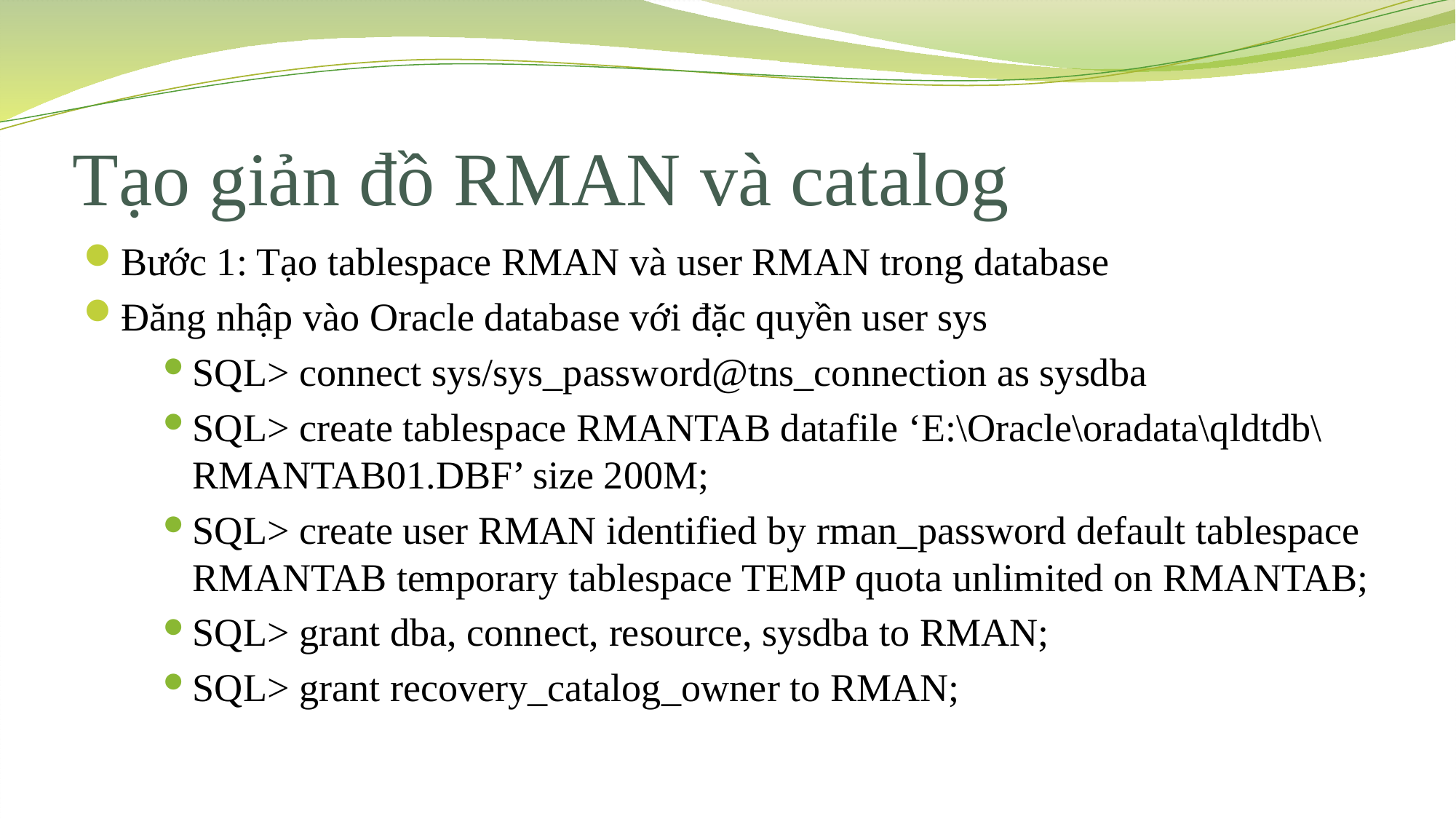

# Tạo giản đồ RMAN và catalog
Bước 1: Tạo tablespace RMAN và user RMAN trong database
Đăng nhập vào Oracle database với đặc quyền user sys
SQL> connect sys/sys_password@tns_connection as sysdba
SQL> create tablespace RMANTAB datafile ‘E:\Oracle\oradata\qldtdb\RMANTAB01.DBF’ size 200M;
SQL> create user RMAN identified by rman_password default tablespace RMANTAB temporary tablespace TEMP quota unlimited on RMANTAB;
SQL> grant dba, connect, resource, sysdba to RMAN;
SQL> grant recovery_catalog_owner to RMAN;